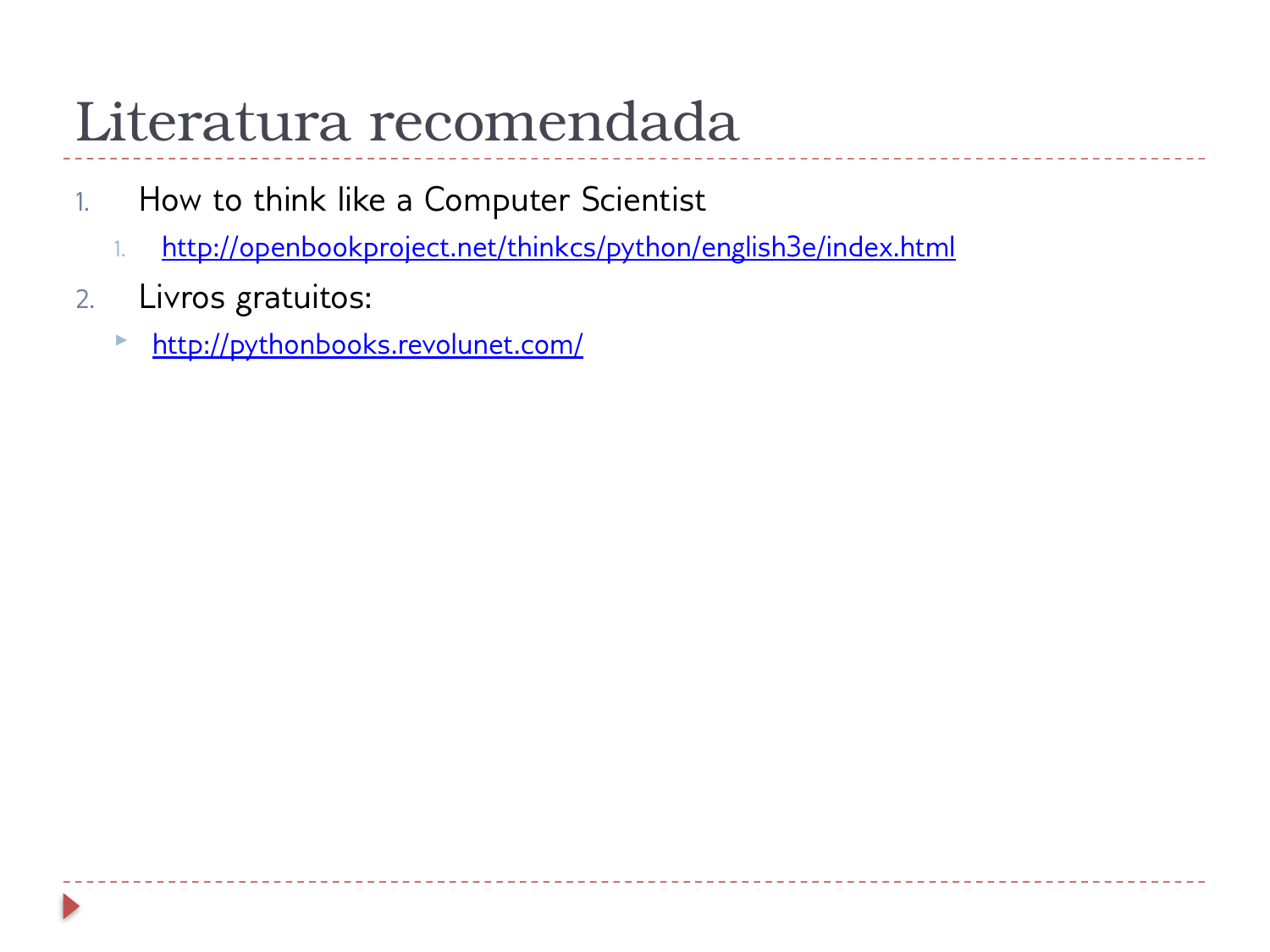

Literatura recomendada
How to think like a Computer Scientist
http://openbookproject.net/thinkcs/python/english3e/index.html
Livros gratuitos:
http://pythonbooks.revolunet.com/